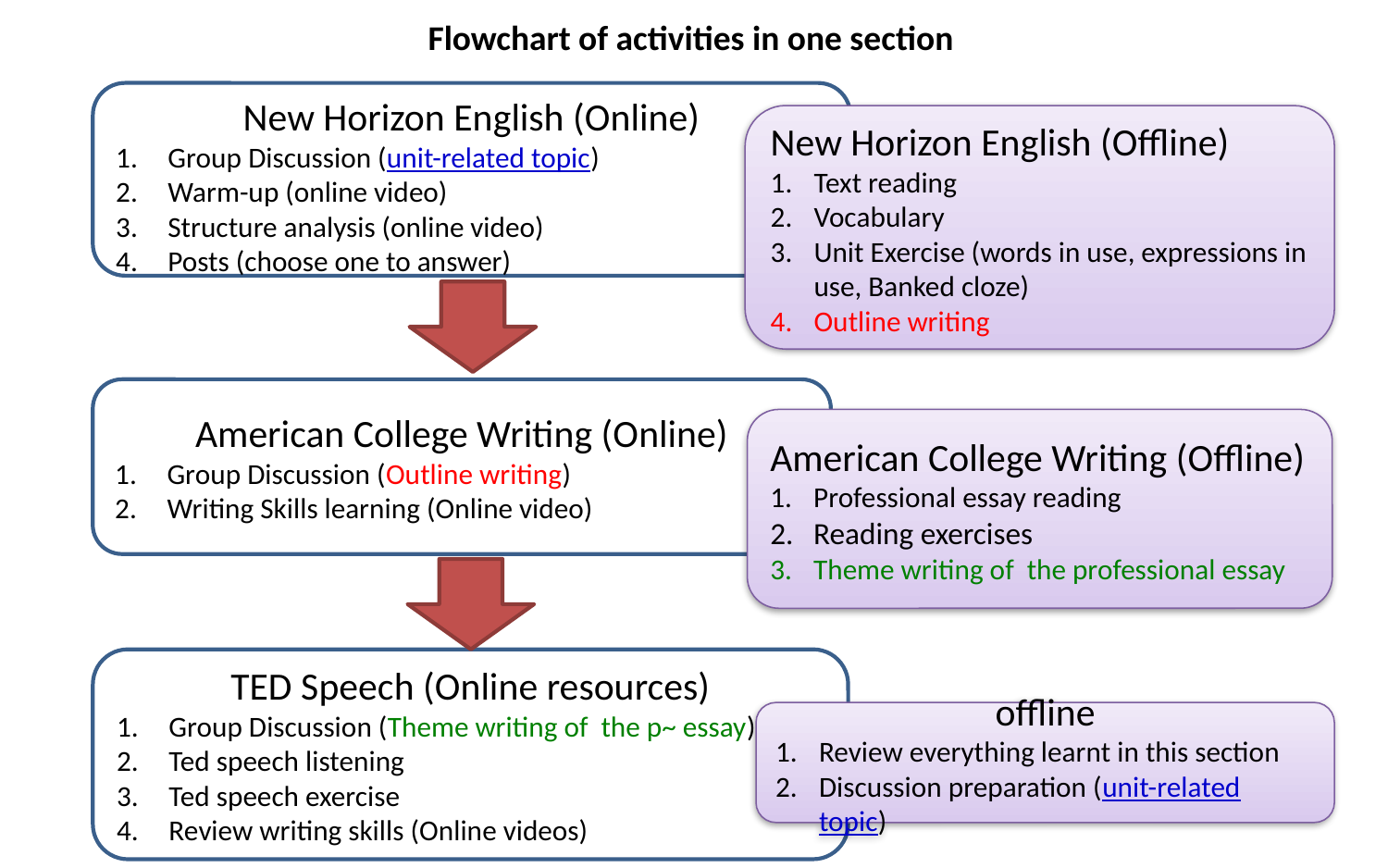

Flowchart of activities in one section

New Horizon English (Online)
Group Discussion (unit-related topic)
Warm-up (online video)
Structure analysis (online video)
Posts (choose one to answer)

New Horizon English (Offline)
Text reading
Vocabulary
Unit Exercise (words in use, expressions in use, Banked cloze)
Outline writing

American College Writing (Online)
Group Discussion (Outline writing)
Writing Skills learning (Online video)
American College Writing (Offline)
Professional essay reading
Reading exercises
Theme writing of  the professional essay

TED Speech (Online resources)
Group Discussion (Theme writing of  the p~ essay)
Ted speech listening
Ted speech exercise
Review writing skills (Online videos)
offline
Review everything learnt in this section
Discussion preparation (unit-related topic)